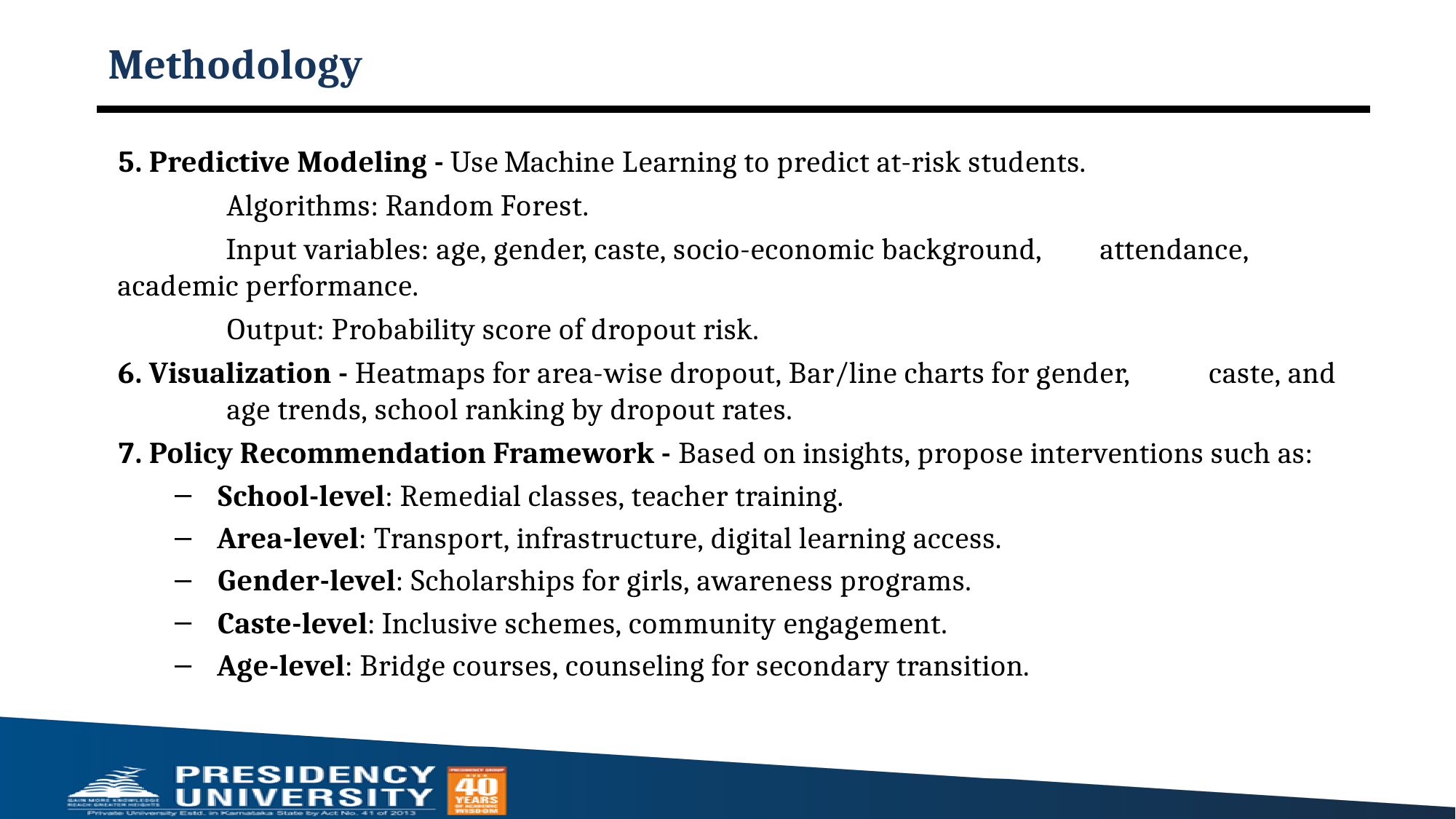

# Methodology
5. Predictive Modeling - Use Machine Learning to predict at-risk students.
	Algorithms: Random Forest.
	Input variables: age, gender, caste, socio-economic background, 	attendance, 	academic performance.
	Output: Probability score of dropout risk.
6. Visualization - Heatmaps for area-wise dropout, Bar/line charts for gender, 	caste, and 	age trends, school ranking by dropout rates.
7. Policy Recommendation Framework - Based on insights, propose interventions such as:
School-level: Remedial classes, teacher training.
Area-level: Transport, infrastructure, digital learning access.
Gender-level: Scholarships for girls, awareness programs.
Caste-level: Inclusive schemes, community engagement.
Age-level: Bridge courses, counseling for secondary transition.